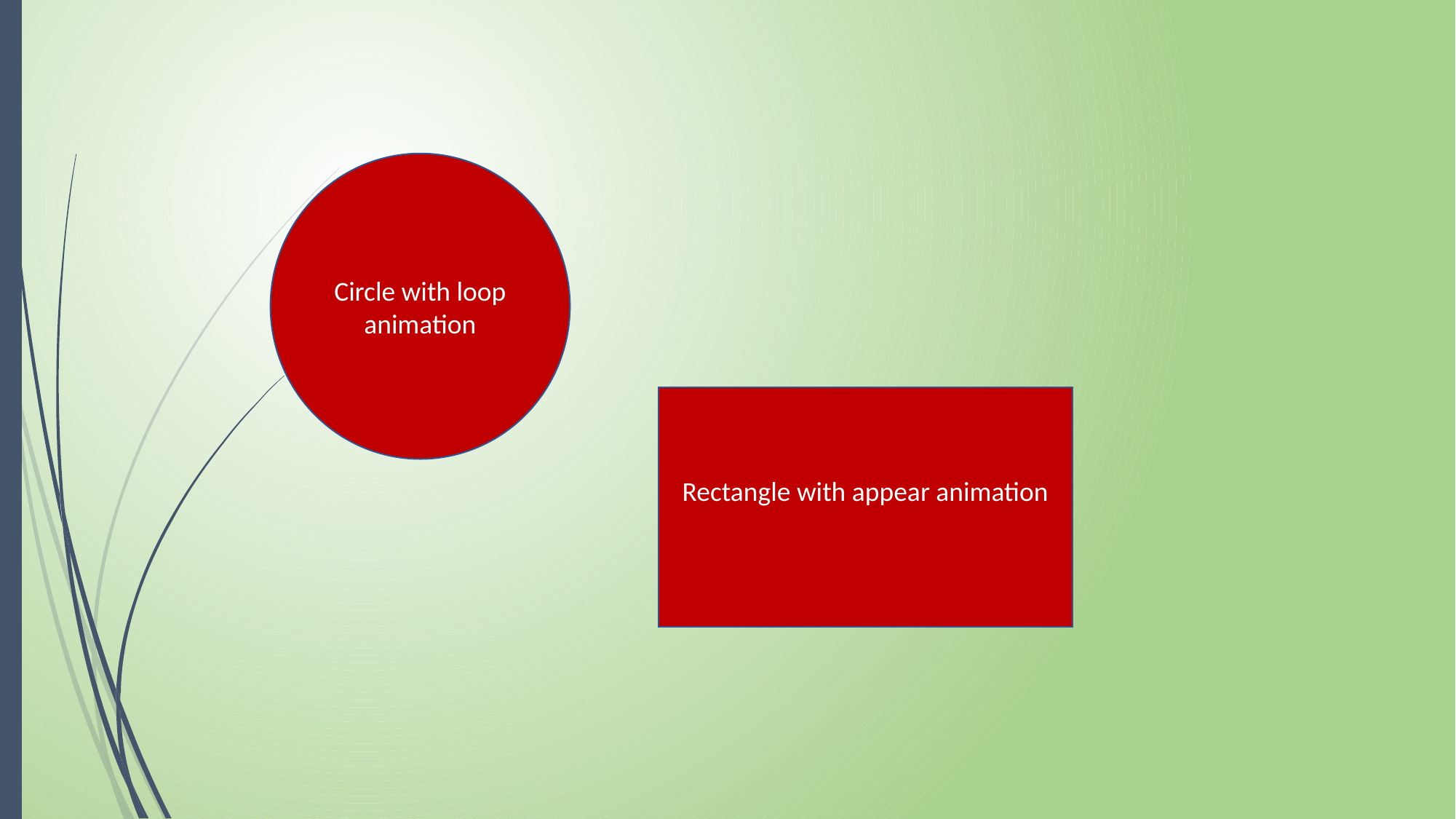

Circle with loop animation
Rectangle with appear animation